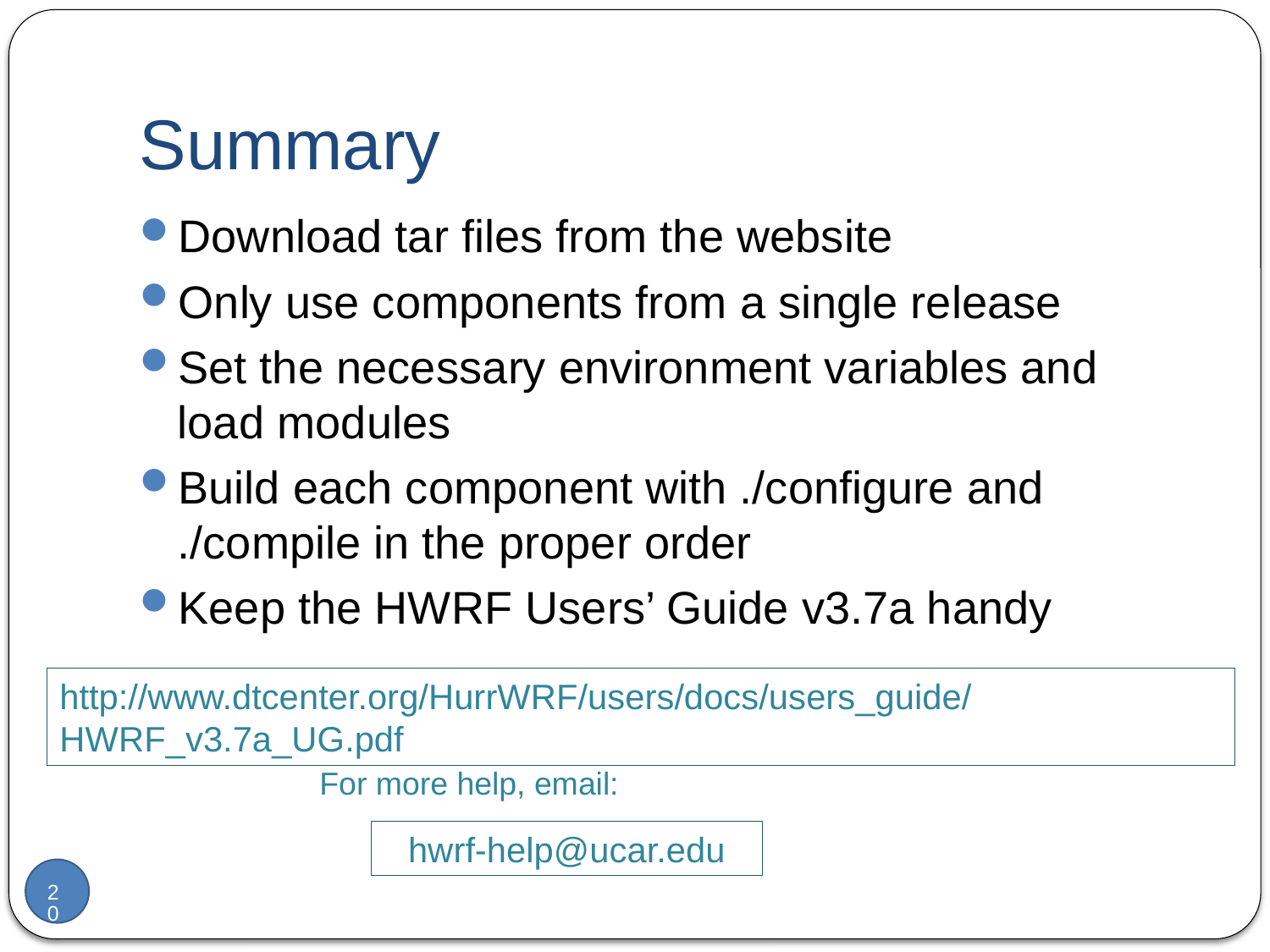

# Summary
Download tar files from the website
Only use components from a single release
Set the necessary environment variables and load modules
Build each component with ./configure and ./compile in the proper order
Keep the HWRF Users’ Guide v3.7a handy

http://www.dtcenter.org/HurrWRF/users/docs/users_guide/HWRF_v3.7a_UG.pdf
For more help, email:
hwrf-help@ucar.edu